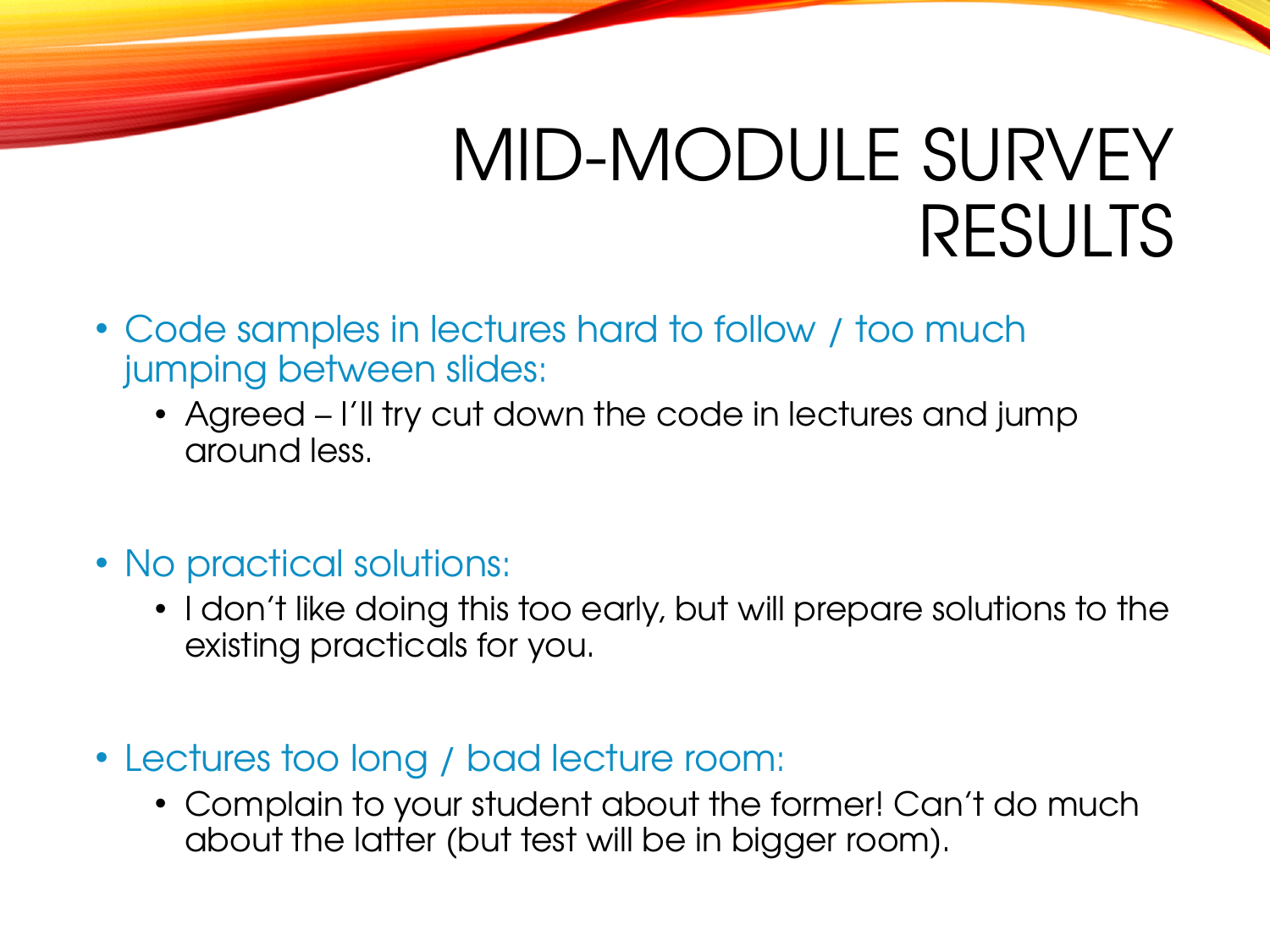

# Mid-module Survey results
Code samples in lectures hard to follow / too much jumping between slides:
Agreed – I’ll try cut down the code in lectures and jump around less.

No practical solutions:
I don’t like doing this too early, but will prepare solutions to the existing practicals for you.

Lectures too long / bad lecture room:
Complain to your student about the former! Can’t do much about the latter (but test will be in bigger room).